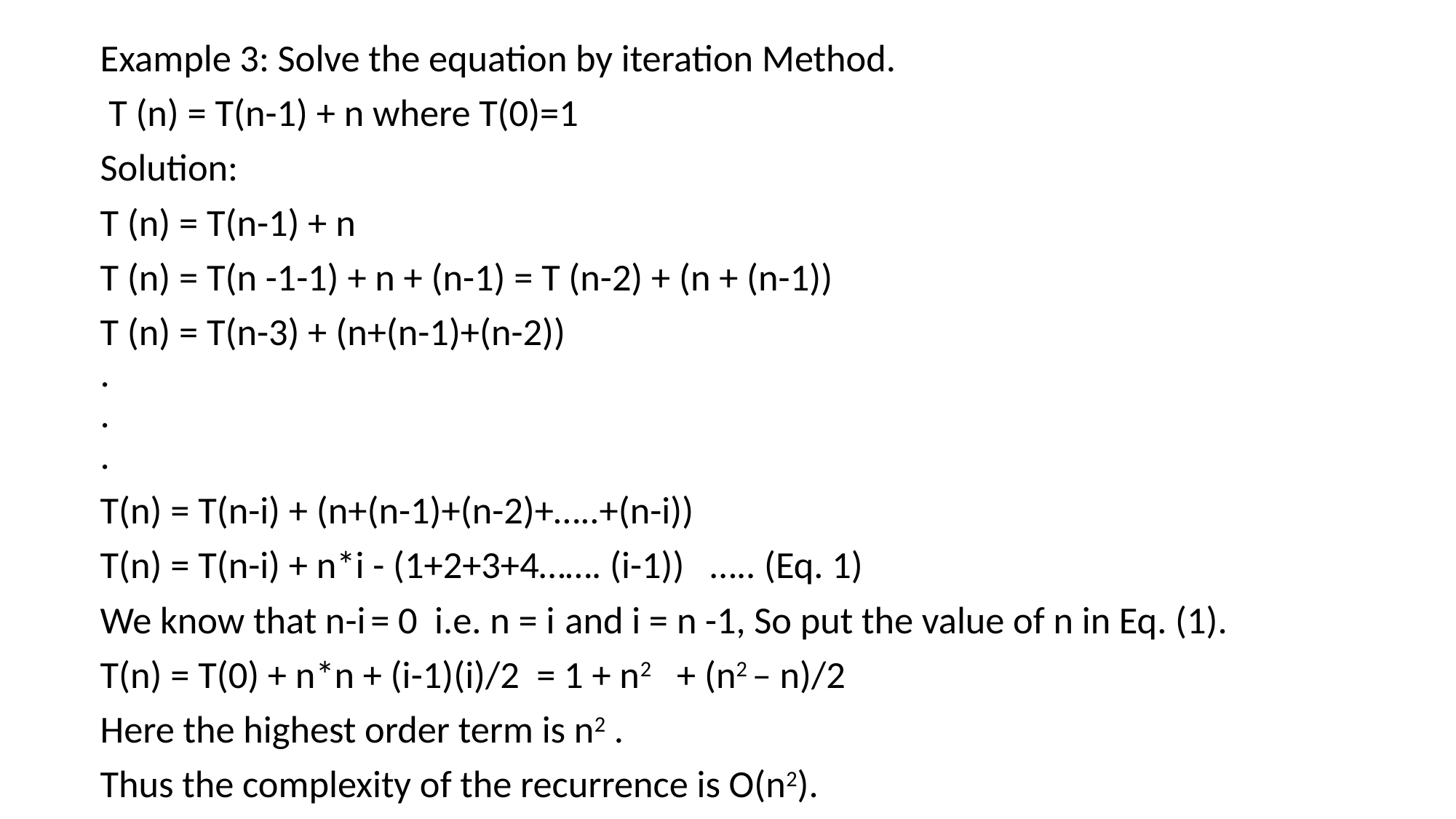

Example 3: Solve the equation by iteration Method.
 T (n) = T(n-1) + n where T(0)=1
Solution:
T (n) = T(n-1) + n
T (n) = T(n -1-1) + n + (n-1) = T (n-2) + (n + (n-1))
T (n) = T(n-3) + (n+(n-1)+(n-2))
.
.
.
T(n) = T(n-i) + (n+(n-1)+(n-2)+…..+(n-i))
T(n) = T(n-i) + n*i - (1+2+3+4……. (i-1))   ….. (Eq. 1)
We know that n-i = 0  i.e. n = i  and i = n -1, So put the value of n in Eq. (1).
T(n) = T(0) + n*n + (i-1)(i)/2  = 1 + n2   + (n2 – n)/2
Here the highest order term is n2 .
Thus the complexity of the recurrence is O(n2).